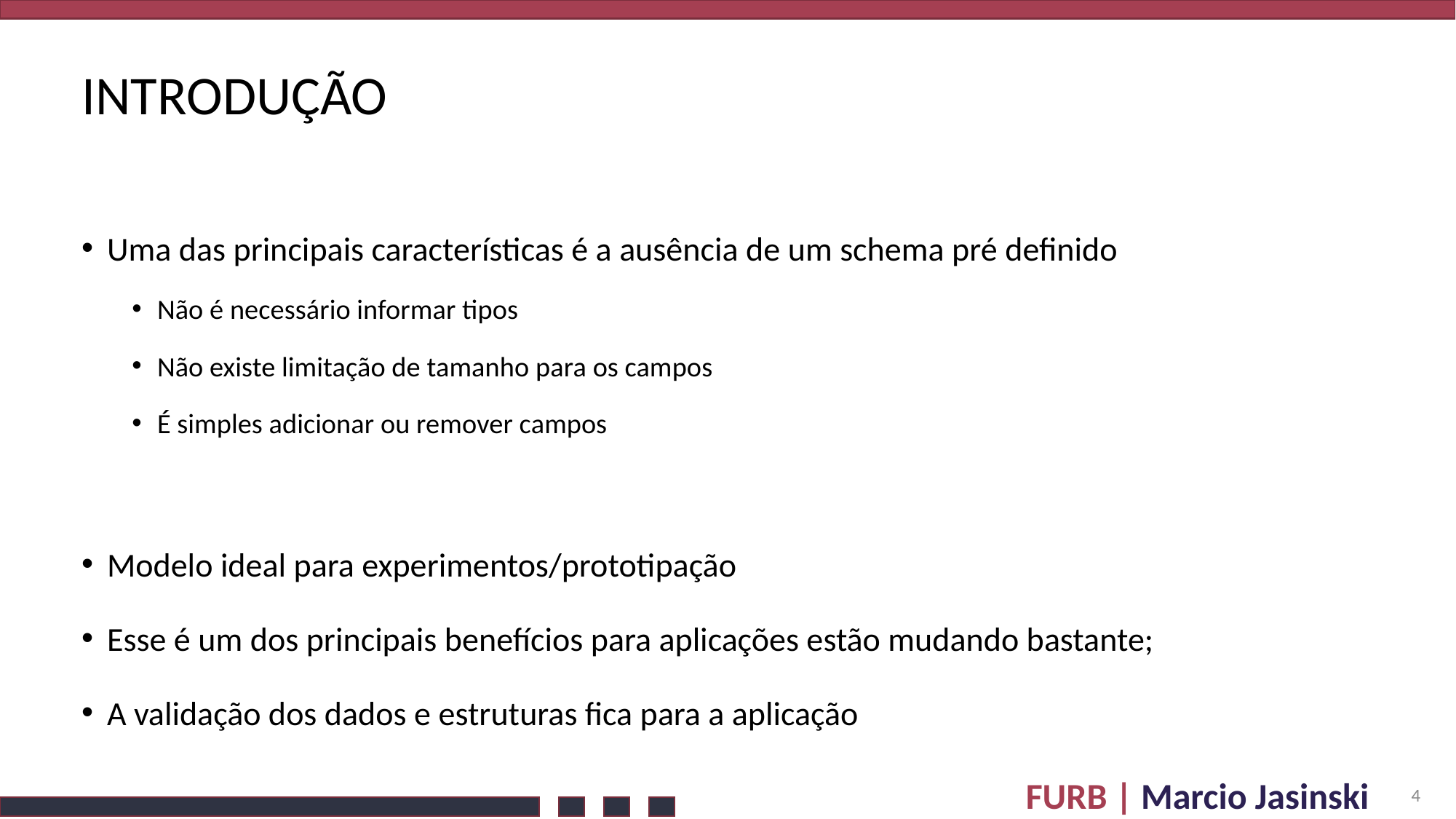

# Introdução
Uma das principais características é a ausência de um schema pré definido
Não é necessário informar tipos
Não existe limitação de tamanho para os campos
É simples adicionar ou remover campos

Modelo ideal para experimentos/prototipação
Esse é um dos principais benefícios para aplicações estão mudando bastante;
A validação dos dados e estruturas fica para a aplicação
4